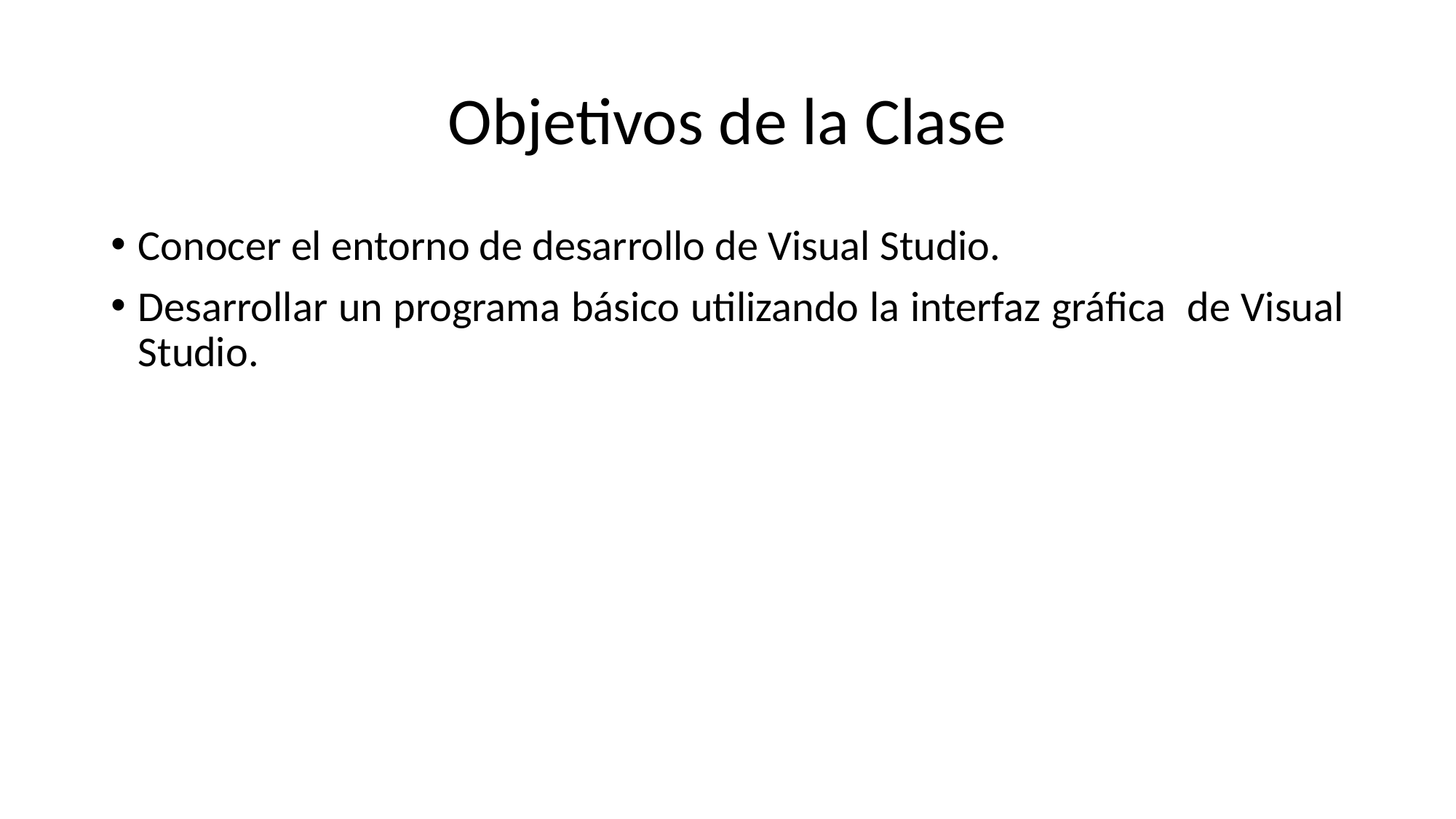

# Objetivos de la Clase
Conocer el entorno de desarrollo de Visual Studio.
Desarrollar un programa básico utilizando la interfaz gráfica  de Visual Studio.